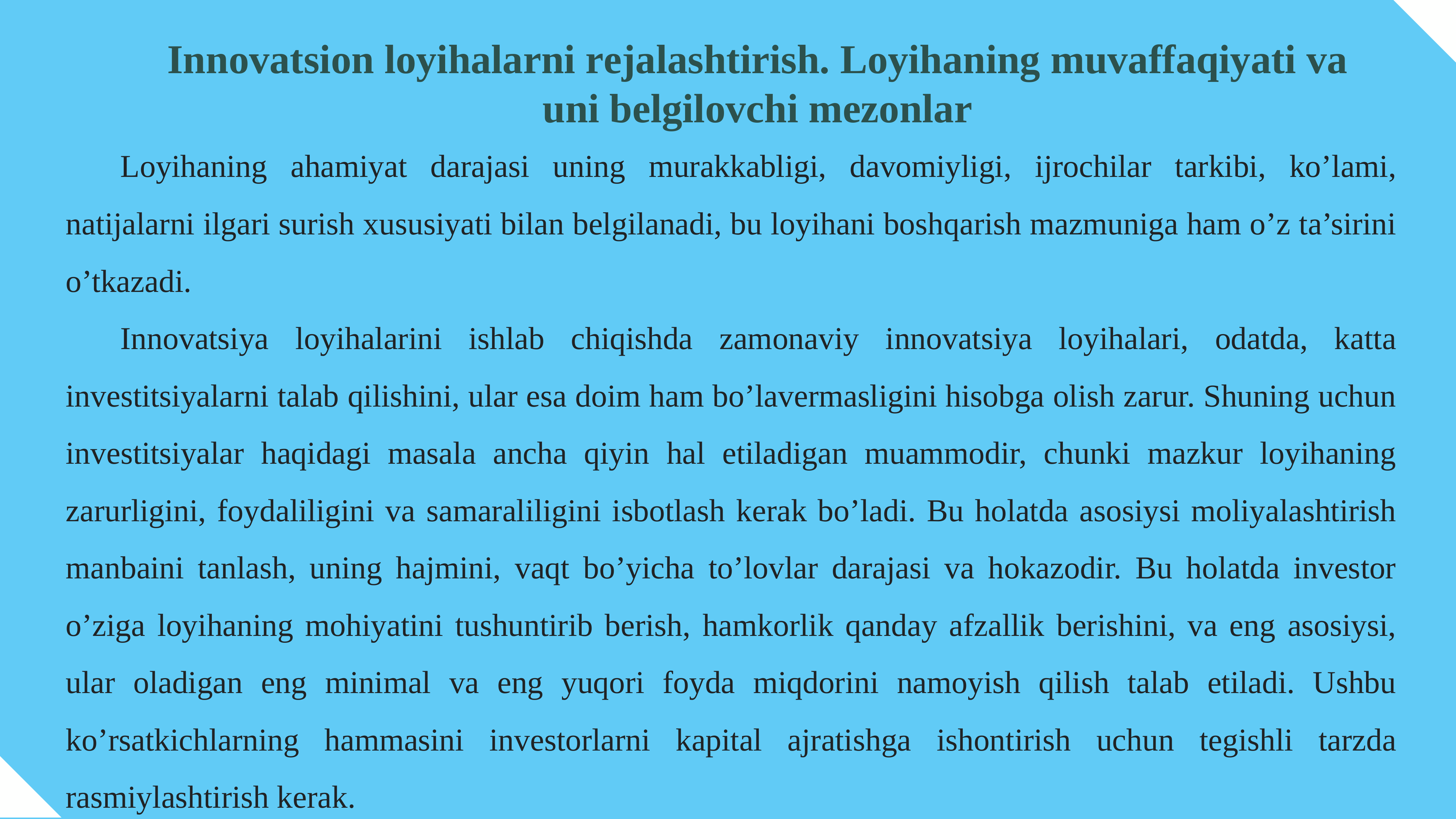

Innоvаtsion lоyihаlаrni rеjаlаshtirish. Lоyihаning muvаffаqiyati vа uni bеlgilоvchi mеzоnlаr
	Loyihaning ahamiyat darajasi uning murakkabligi, davomiyligi, ijrochilar tarkibi, ko’lami, natijalarni ilgari surish xususiyati bilan belgilanadi, bu loyihani boshqarish mazmuniga ham o’z ta’sirini o’tkazadi.
	Innovatsiya loyihalarini ishlab chiqishda zamonaviy innovatsiya loyihalari, odatda, katta investitsiyalarni talab qilishini, ular esa doim ham bo’lavermasligini hisobga olish zarur. Shuning uchun investitsiyalar haqidagi masala ancha qiyin hal etiladigan muammodir, chunki mazkur loyihaning zarurligini, foydaliligini va samaraliligini isbotlash kerak bo’ladi. Bu holatda asosiysi moliyalashtirish manbaini tanlash, uning hajmini, vaqt bo’yicha to’lovlar darajasi va hokazodir. Bu holatda investor o’ziga loyihaning mohiyatini tushuntirib berish, hamkorlik qanday afzallik berishini, va eng asosiysi, ular oladigan eng minimal va eng yuqori foyda miqdorini namoyish qilish talab etiladi. Ushbu ko’rsatkichlarning hammasini investorlarni kapital ajratishga ishontirish uchun tegishli tarzda rasmiylashtirish kerak.